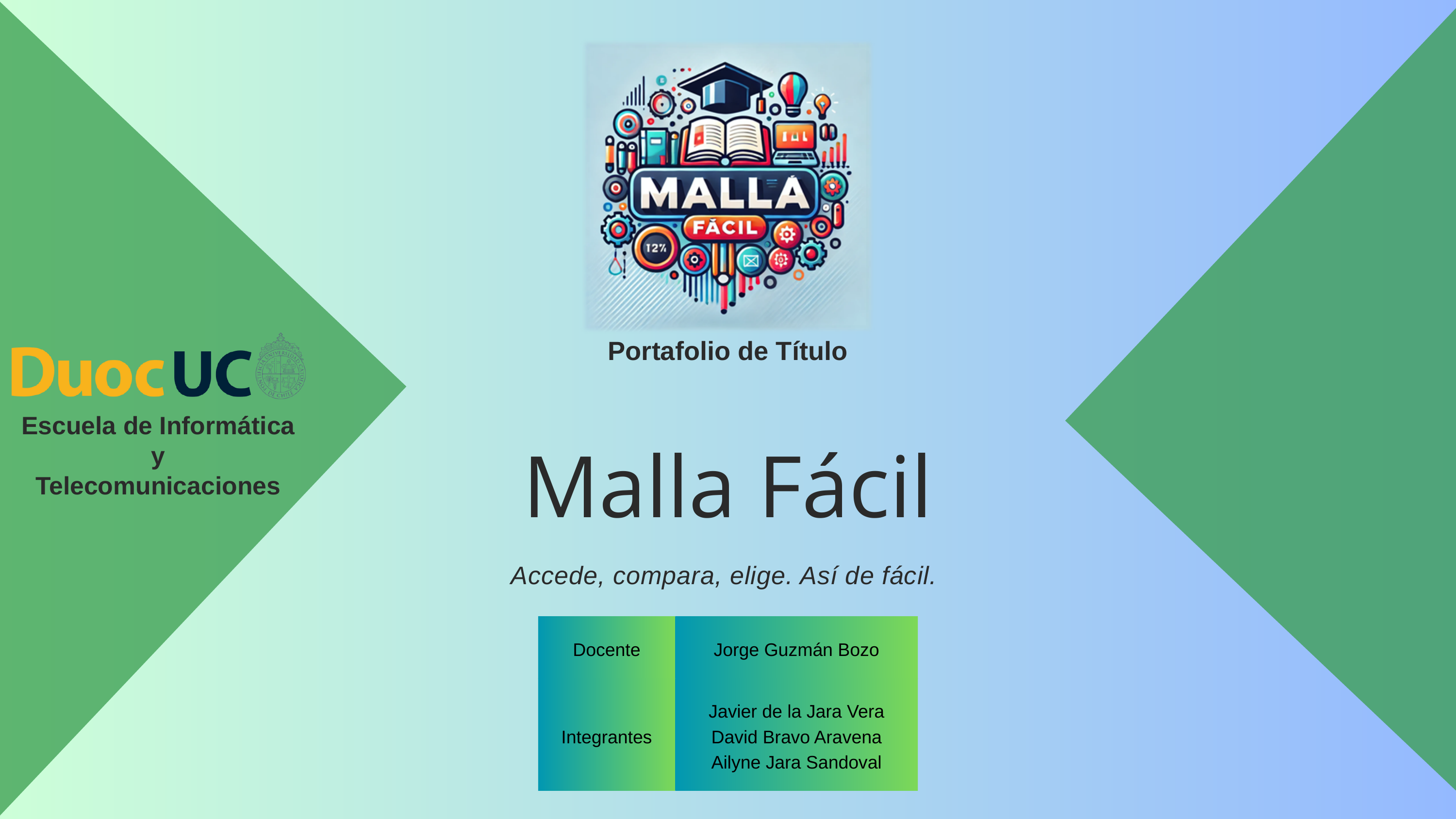

Portafolio de Título
Escuela de Informática
y
Telecomunicaciones
Malla Fácil
Accede, compara, elige. Así de fácil.
| Docente | Jorge Guzmán Bozo |
| --- | --- |
| Integrantes | Javier de la Jara Vera David Bravo Aravena Ailyne Jara Sandoval |